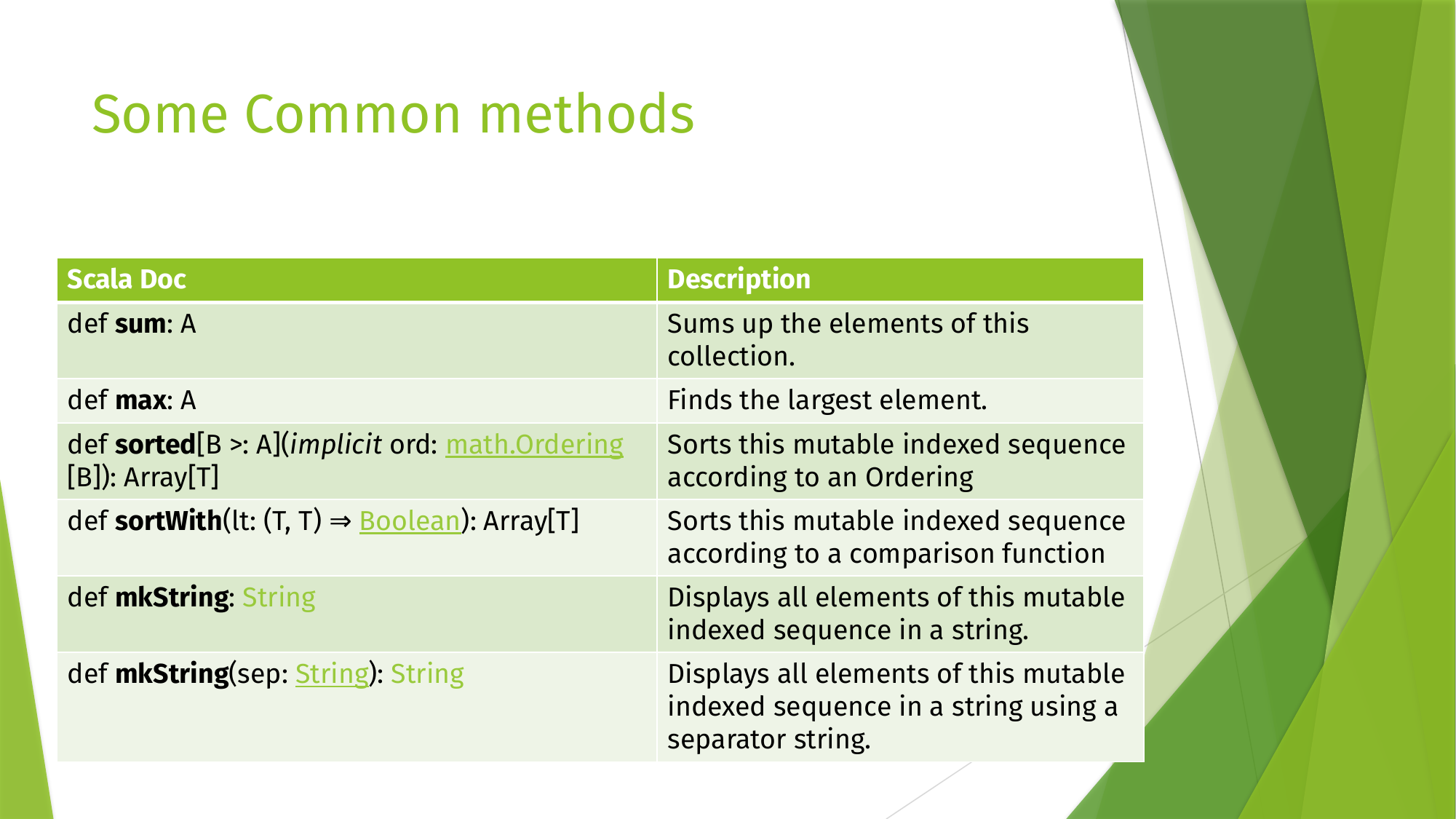

# Some Common methods
| Scala Doc | Description |
| --- | --- |
| def sum: A | Sums up the elements of this collection. |
| def max: A | Finds the largest element. |
| def sorted[B >: A](implicit ord: math.Ordering[B]): Array[T] | Sorts this mutable indexed sequence according to an Ordering |
| def sortWith(lt: (T, T) ⇒ Boolean): Array[T] | Sorts this mutable indexed sequence according to a comparison function |
| def mkString: String | Displays all elements of this mutable indexed sequence in a string. |
| def mkString(sep: String): String | Displays all elements of this mutable indexed sequence in a string using a separator string. |

57